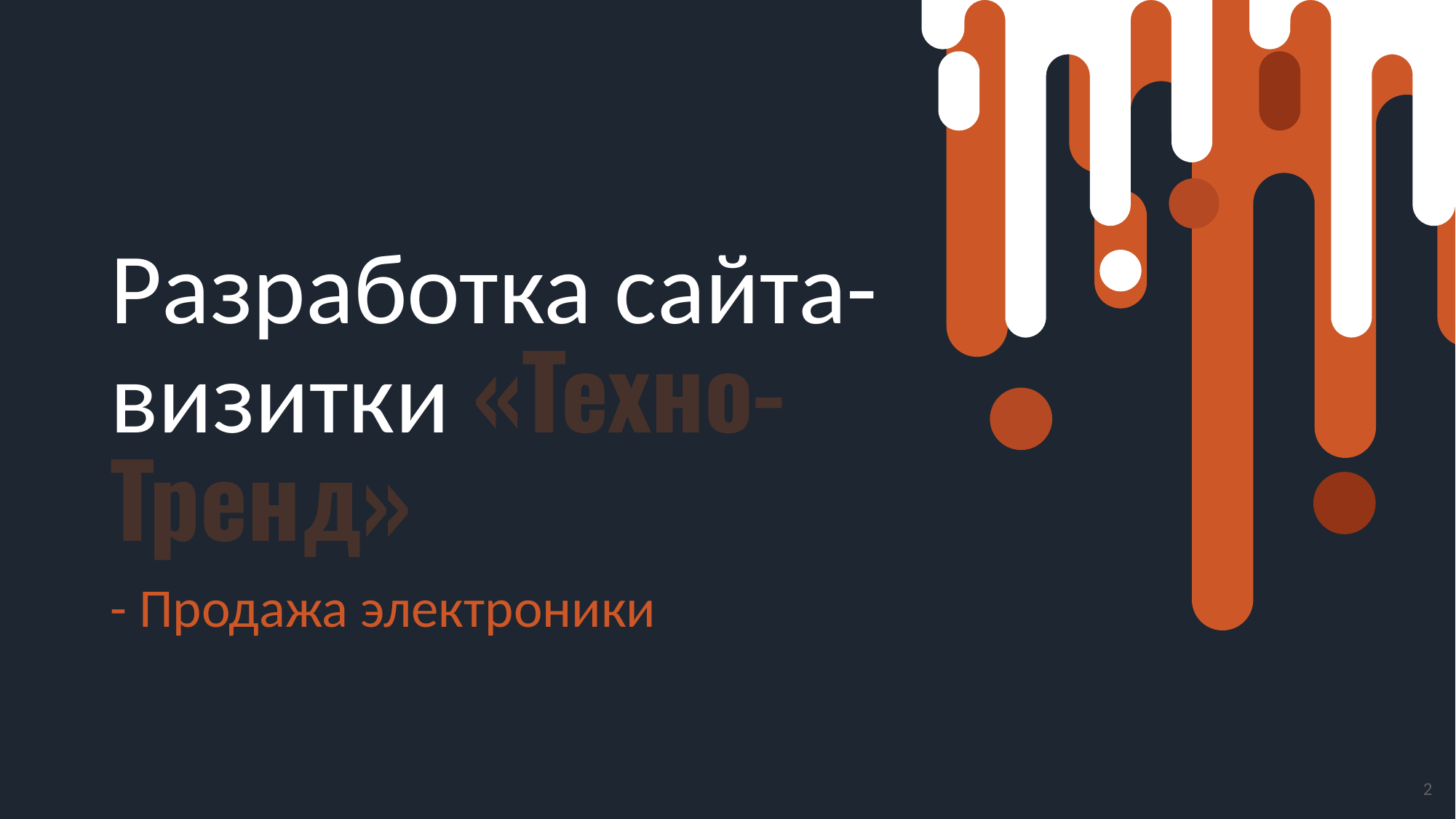

# Разработка сайта-визитки «Техно-Тренд»
- Продажа электроники
2